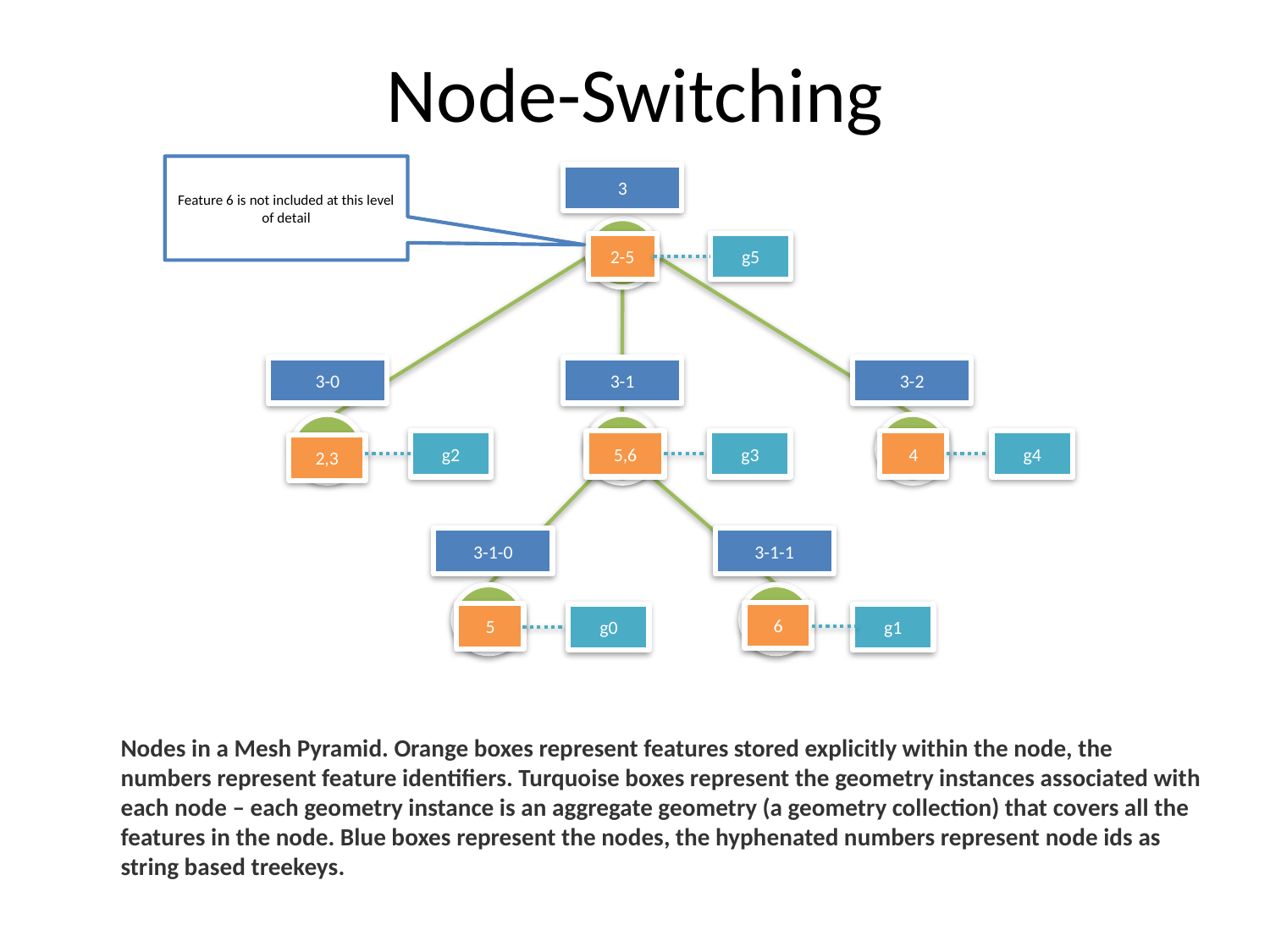

# Node-Switching
Feature 6 is not included at this level of detail
3

2-5
g5
3-0
3-1
3-2

5,6
4
g2
g3
g4

2,3

3-1-0
3-1-1

6
5
g0
g1
Nodes in a Mesh Pyramid. Orange boxes represent features stored explicitly within the node, the numbers represent feature identifiers. Turquoise boxes represent the geometry instances associated with each node – each geometry instance is an aggregate geometry (a geometry collection) that covers all the features in the node. Blue boxes represent the nodes, the hyphenated numbers represent node ids as string based treekeys.